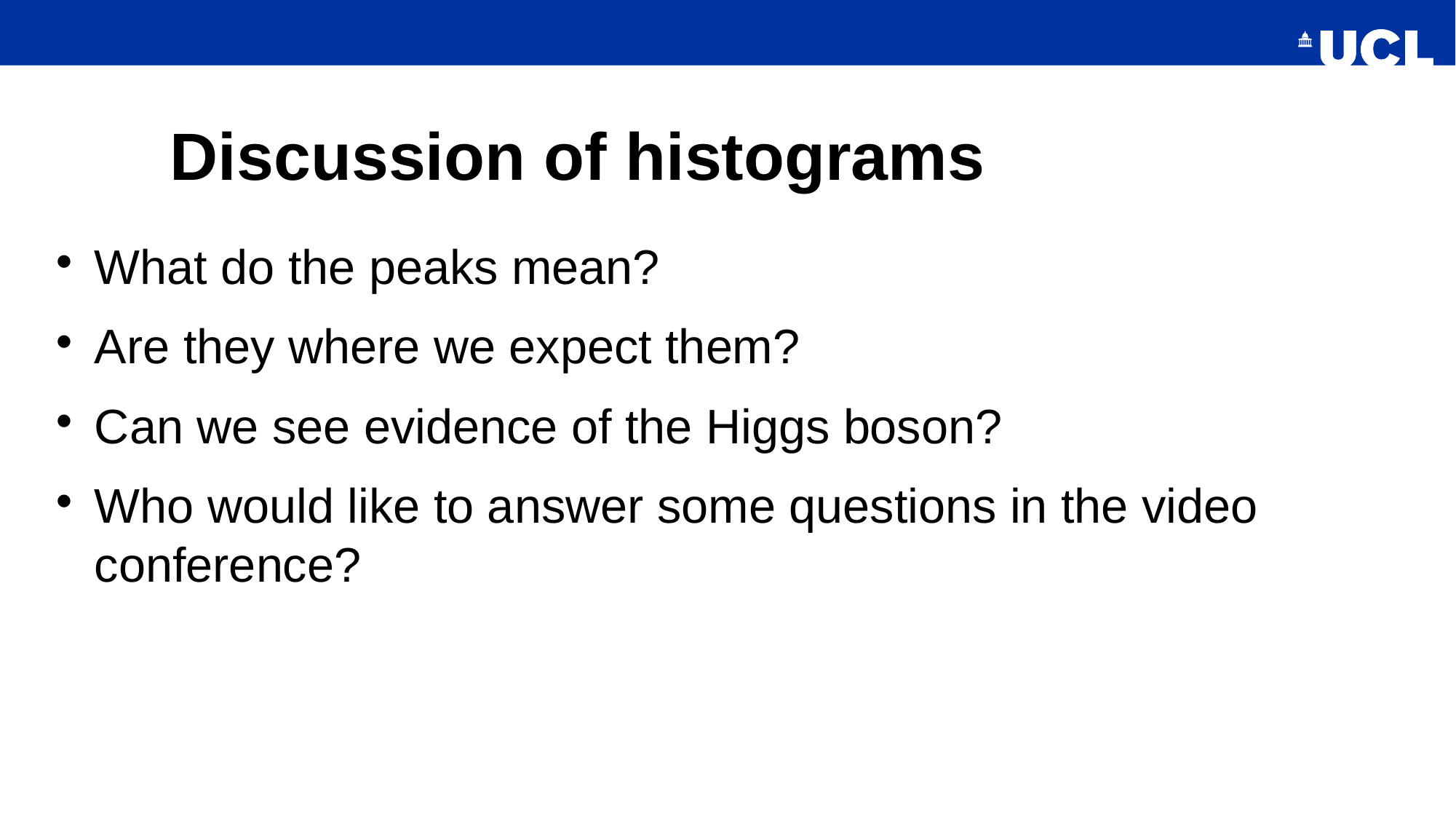

# Discussion of histograms
What do the peaks mean?
Are they where we expect them?
Can we see evidence of the Higgs boson?
Who would like to answer some questions in the video conference?